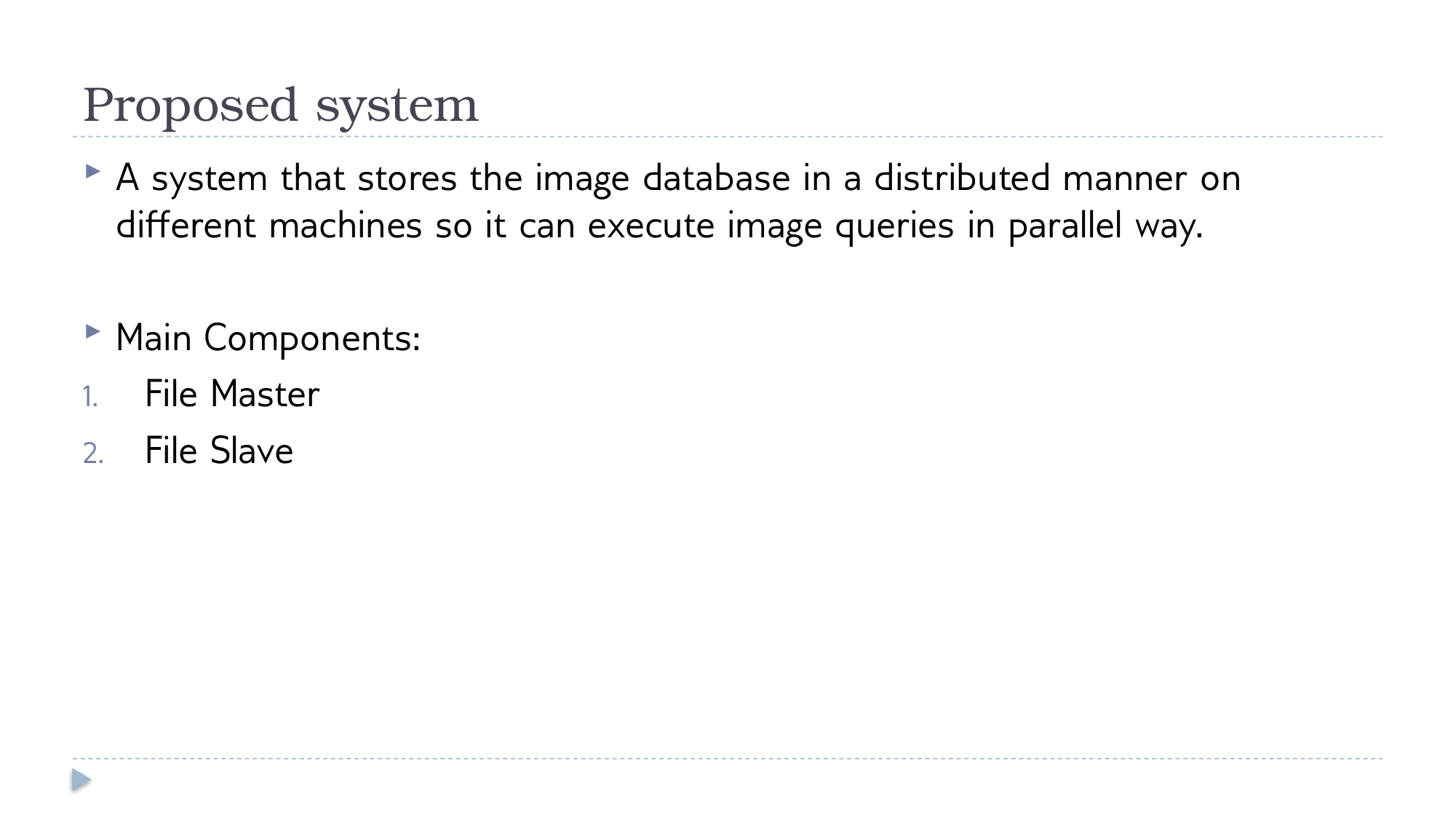

# Proposed system
A system that stores the image database in a distributed manner on different machines so it can execute image queries in parallel way.

Main Components:
File Master
File Slave